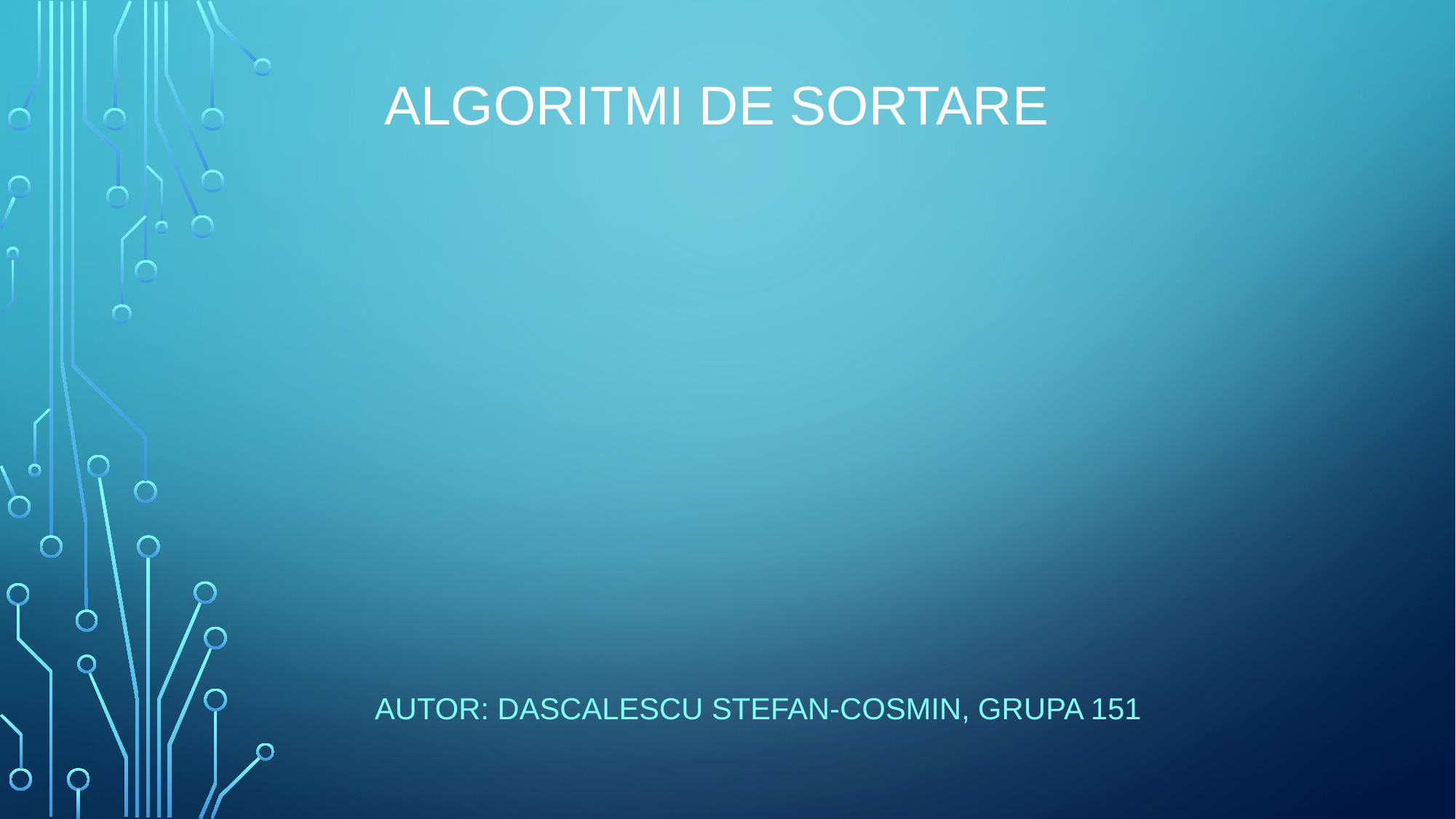

# Algoritmi de sortare
Autor: Dascalescu Stefan-cosmin, grupa 151